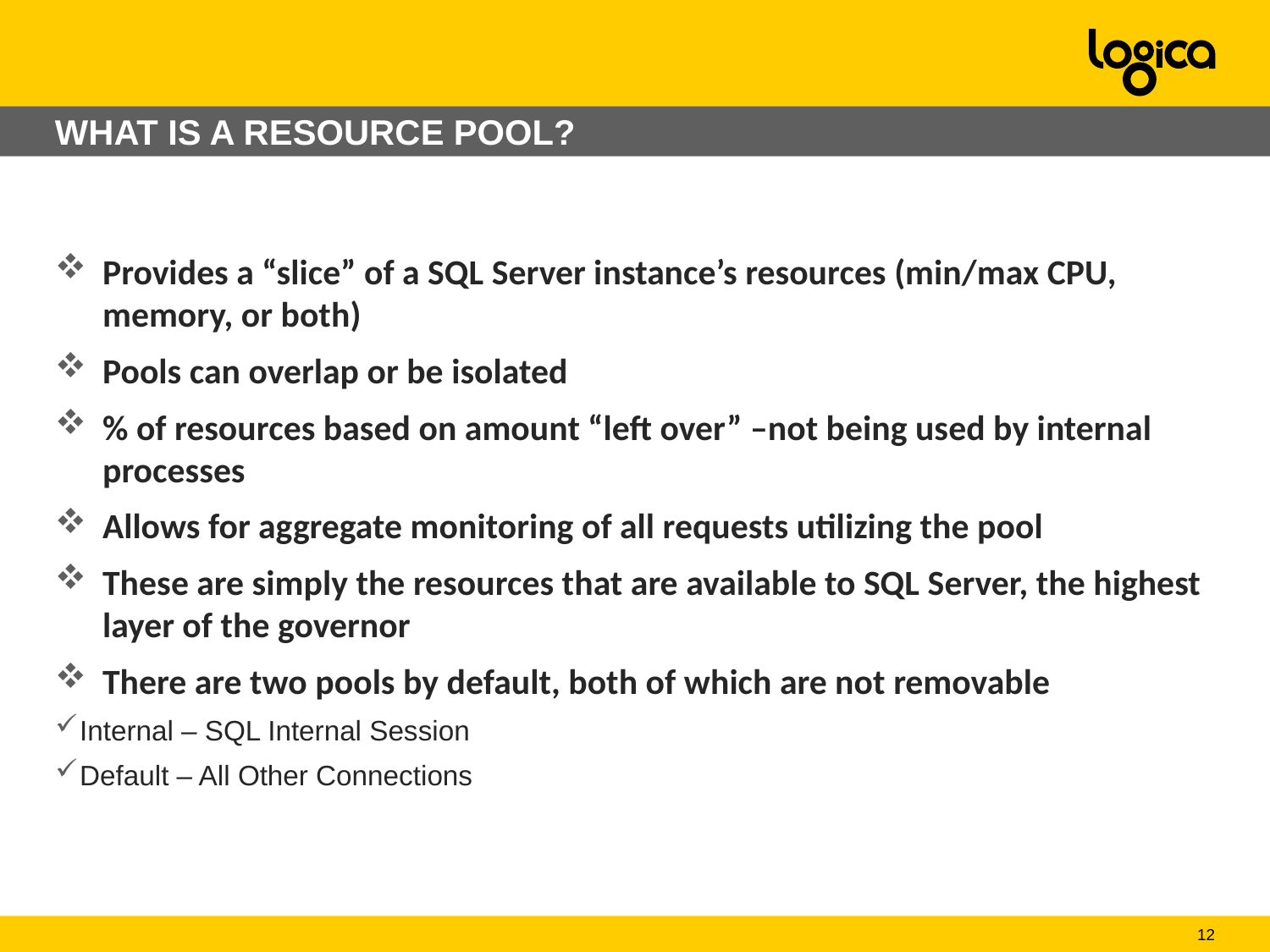

# WHAT IS A RESOURCE POOL?

Provides a “slice” of a SQL Server instance’s resources (min/max CPU, memory, or both)
Pools can overlap or be isolated
% of resources based on amount “left over” –not being used by internal processes
Allows for aggregate monitoring of all requests utilizing the pool
These are simply the resources that are available to SQL Server, the highest layer of the governor
There are two pools by default, both of which are not removable
Internal – SQL Internal Session
Default – All Other Connections

12